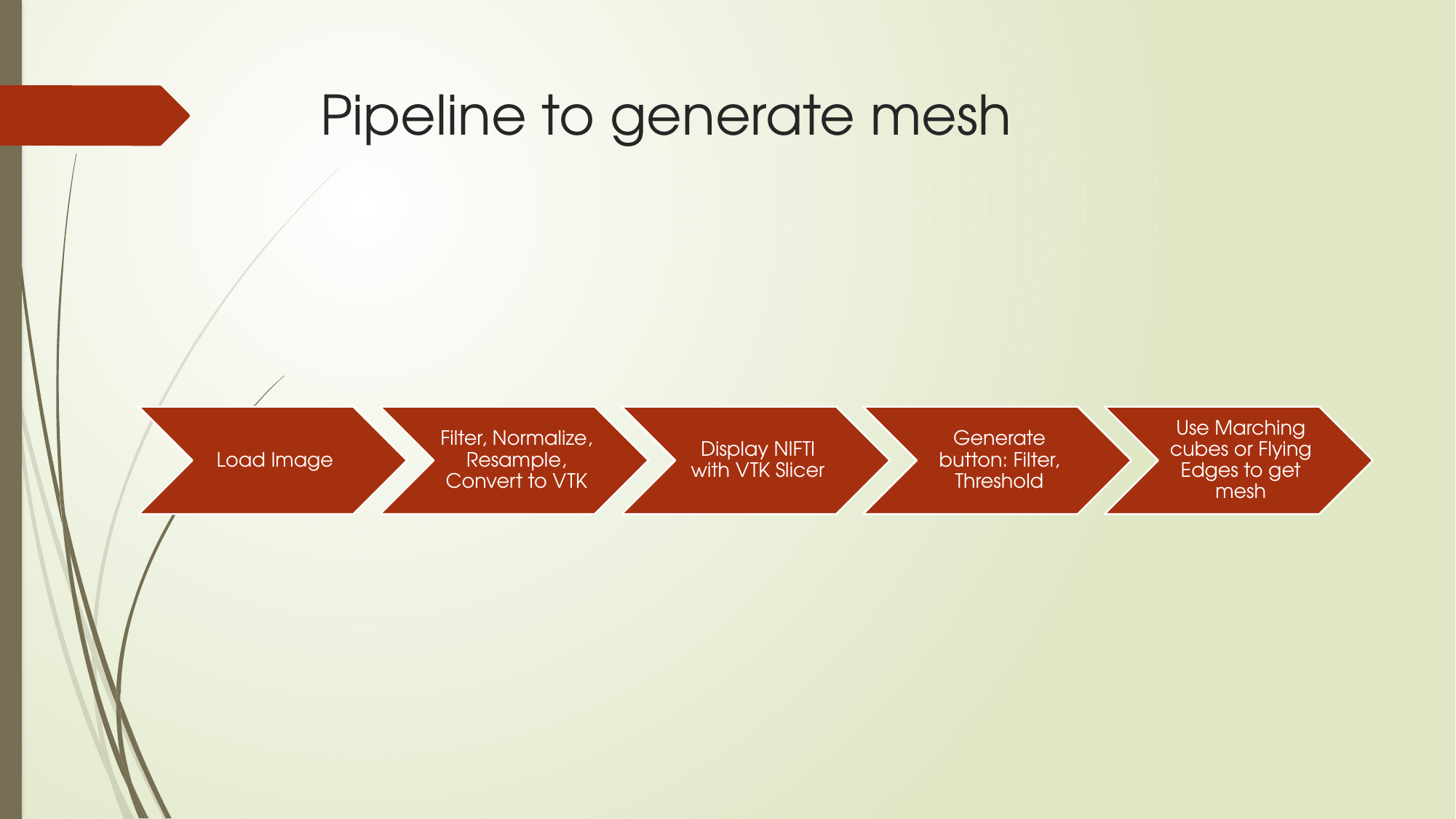

# Pipeline to generate mesh
Load Image
Filter, Normalize, Resample, Convert to VTK
Display NIFTI with VTK Slicer
Generate button: Filter, Threshold
Use Marching cubes or Flying Edges to get mesh